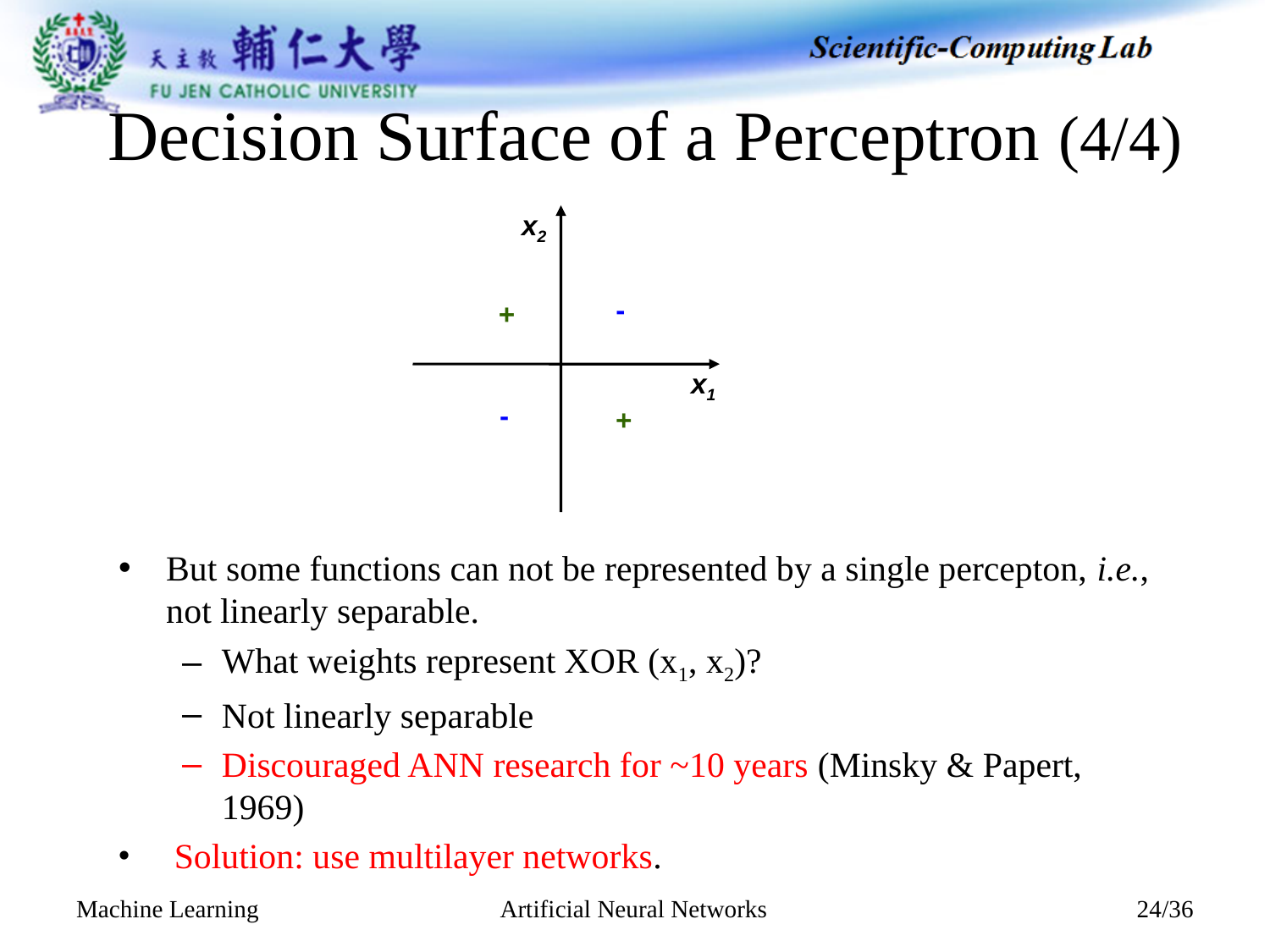

# Decision Surface of a Perceptron (4/4)
x2

x1
-
-
+
+
But some functions can not be represented by a single percepton, i.e., not linearly separable.
What weights represent XOR (x1, x2)?
Not linearly separable
Discouraged ANN research for ~10 years (Minsky & Papert, 1969)
 Solution: use multilayer networks.
Artificial Neural Networks
Machine Learning
24/36